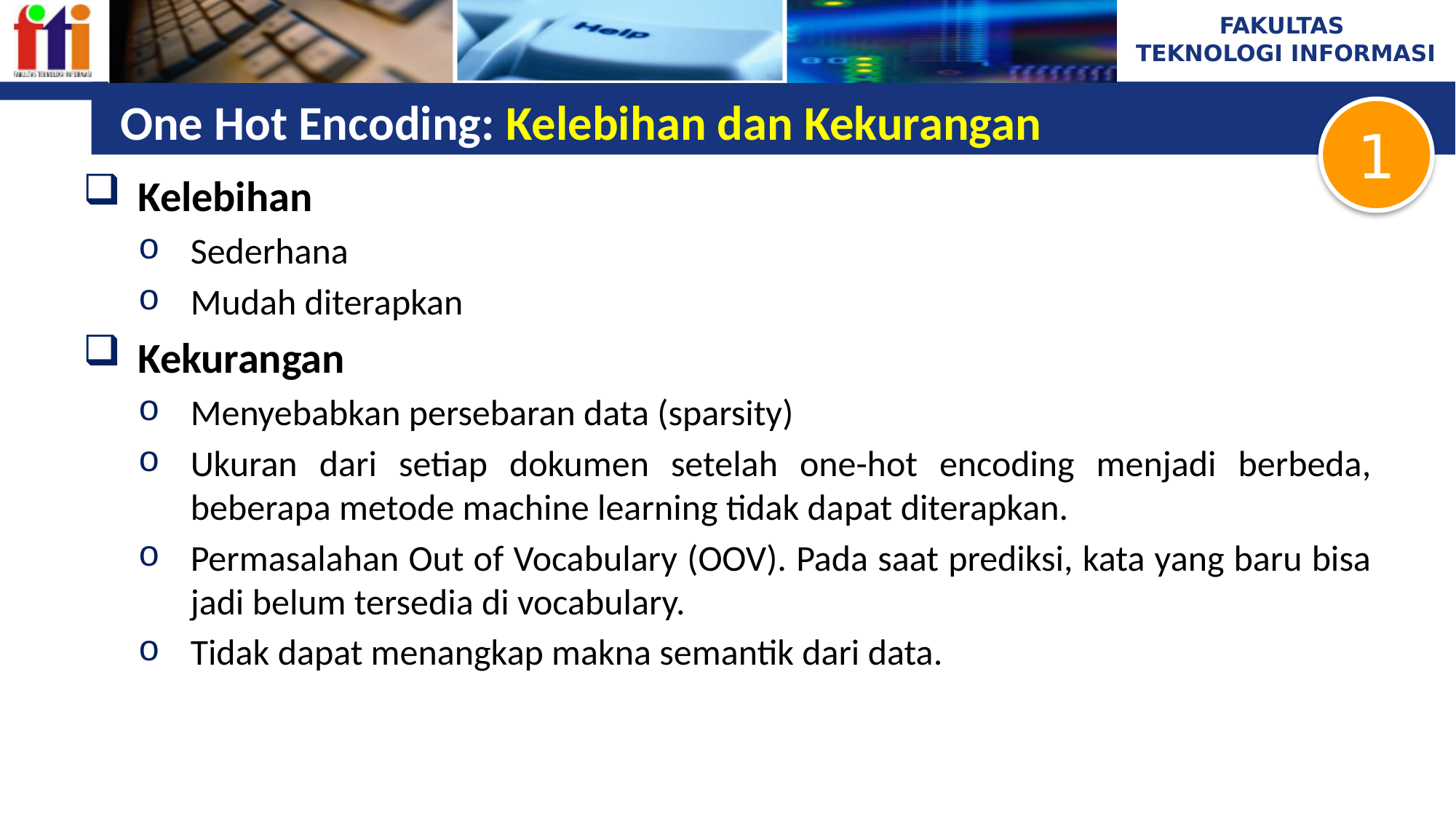

# One Hot Encoding: Kelebihan dan Kekurangan
1
Kelebihan
Sederhana
Mudah diterapkan
Kekurangan
Menyebabkan persebaran data (sparsity)
Ukuran dari setiap dokumen setelah one-hot encoding menjadi berbeda, beberapa metode machine learning tidak dapat diterapkan.
Permasalahan Out of Vocabulary (OOV). Pada saat prediksi, kata yang baru bisa jadi belum tersedia di vocabulary.
Tidak dapat menangkap makna semantik dari data.